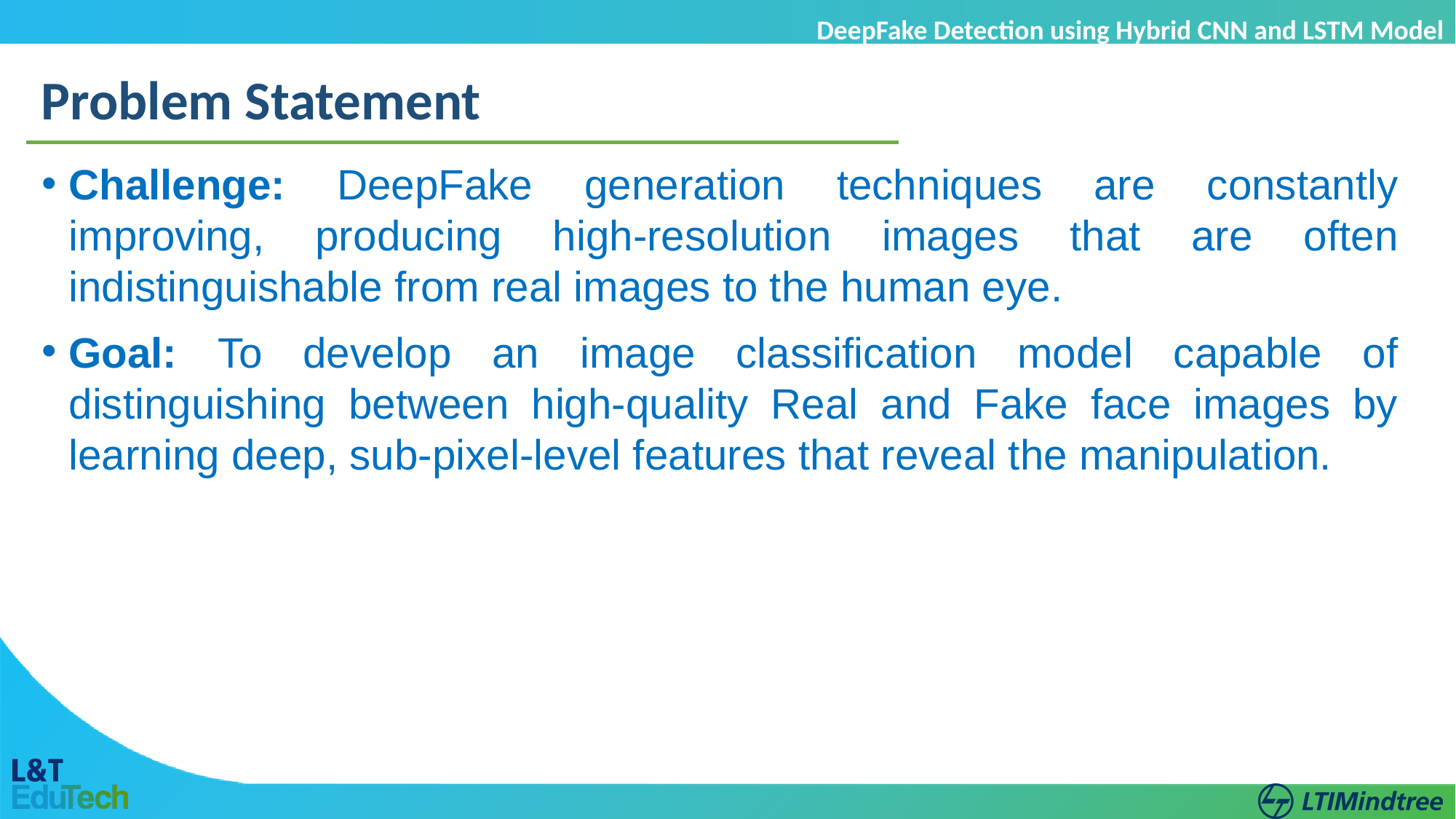

DeepFake Detection using Hybrid CNN and LSTM Model

Problem Statement
Challenge: DeepFake generation techniques are constantly improving, producing high-resolution images that are often indistinguishable from real images to the human eye.
Goal: To develop an image classification model capable of distinguishing between high-quality Real and Fake face images by learning deep, sub-pixel-level features that reveal the manipulation.